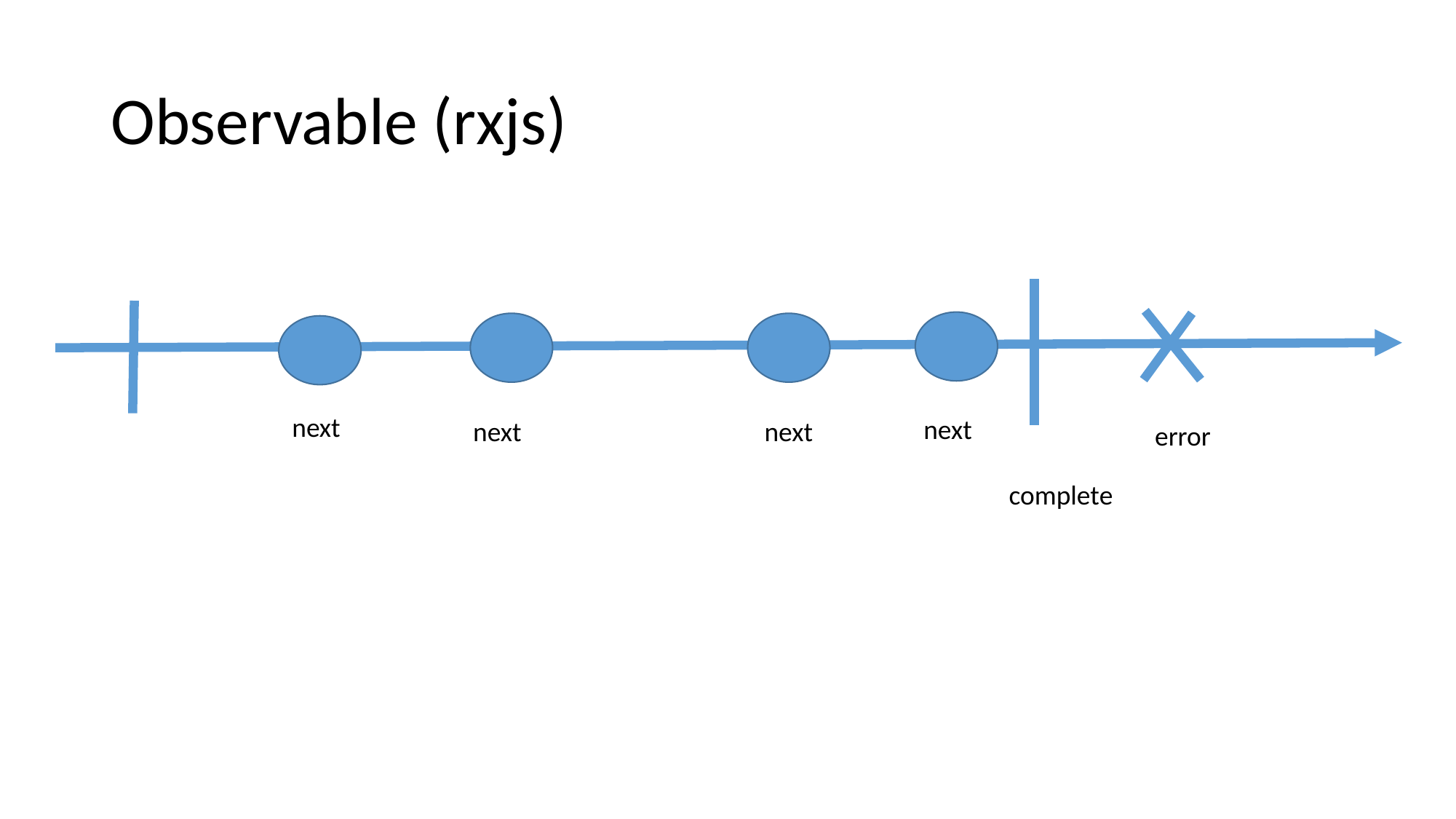

# Observable (rxjs)

next
next
next
next
error
complete